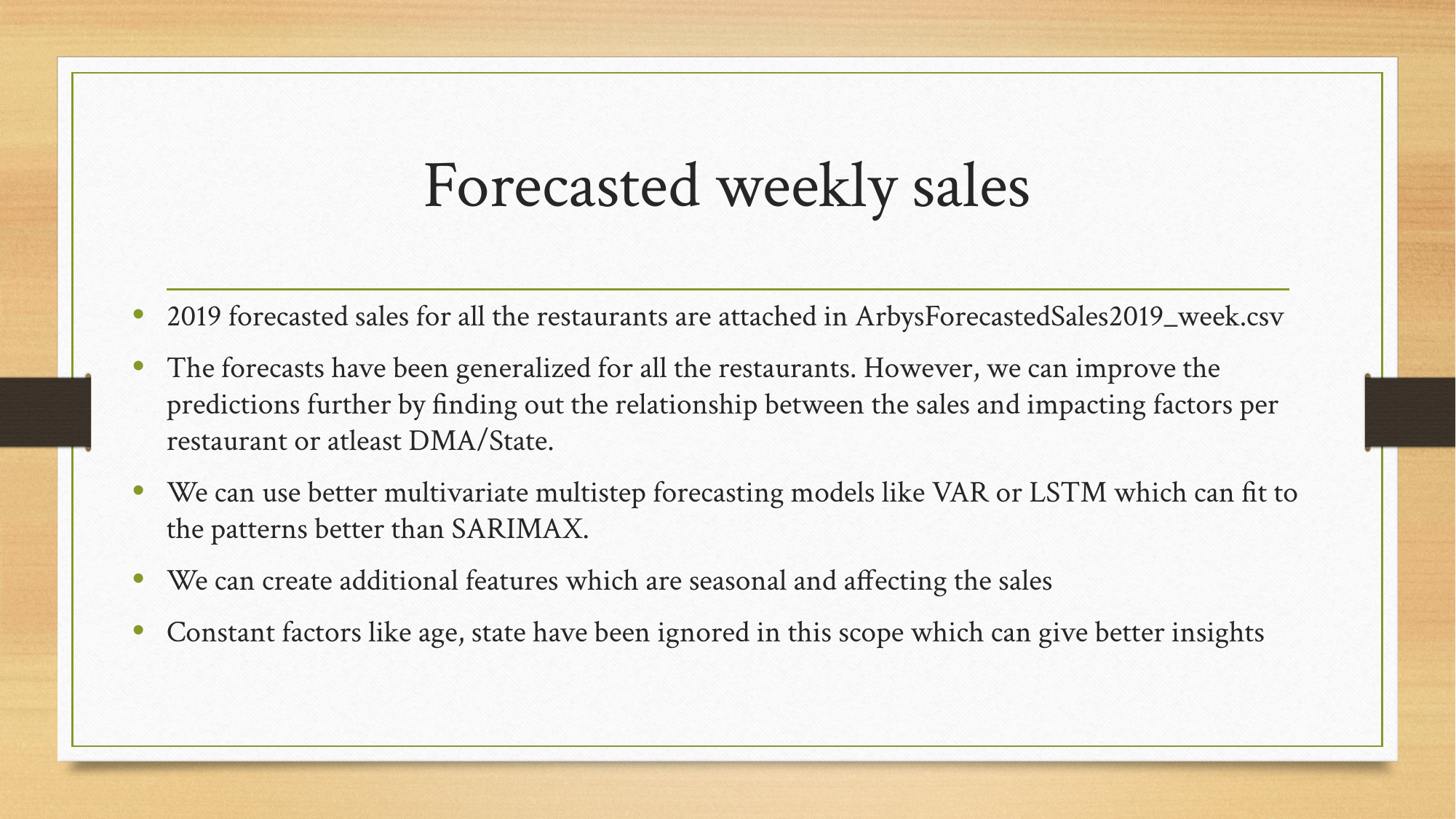

# Forecasted weekly sales
2019 forecasted sales for all the restaurants are attached in ArbysForecastedSales2019_week.csv
The forecasts have been generalized for all the restaurants. However, we can improve the predictions further by finding out the relationship between the sales and impacting factors per restaurant or atleast DMA/State.
We can use better multivariate multistep forecasting models like VAR or LSTM which can fit to the patterns better than SARIMAX.
We can create additional features which are seasonal and affecting the sales
Constant factors like age, state have been ignored in this scope which can give better insights